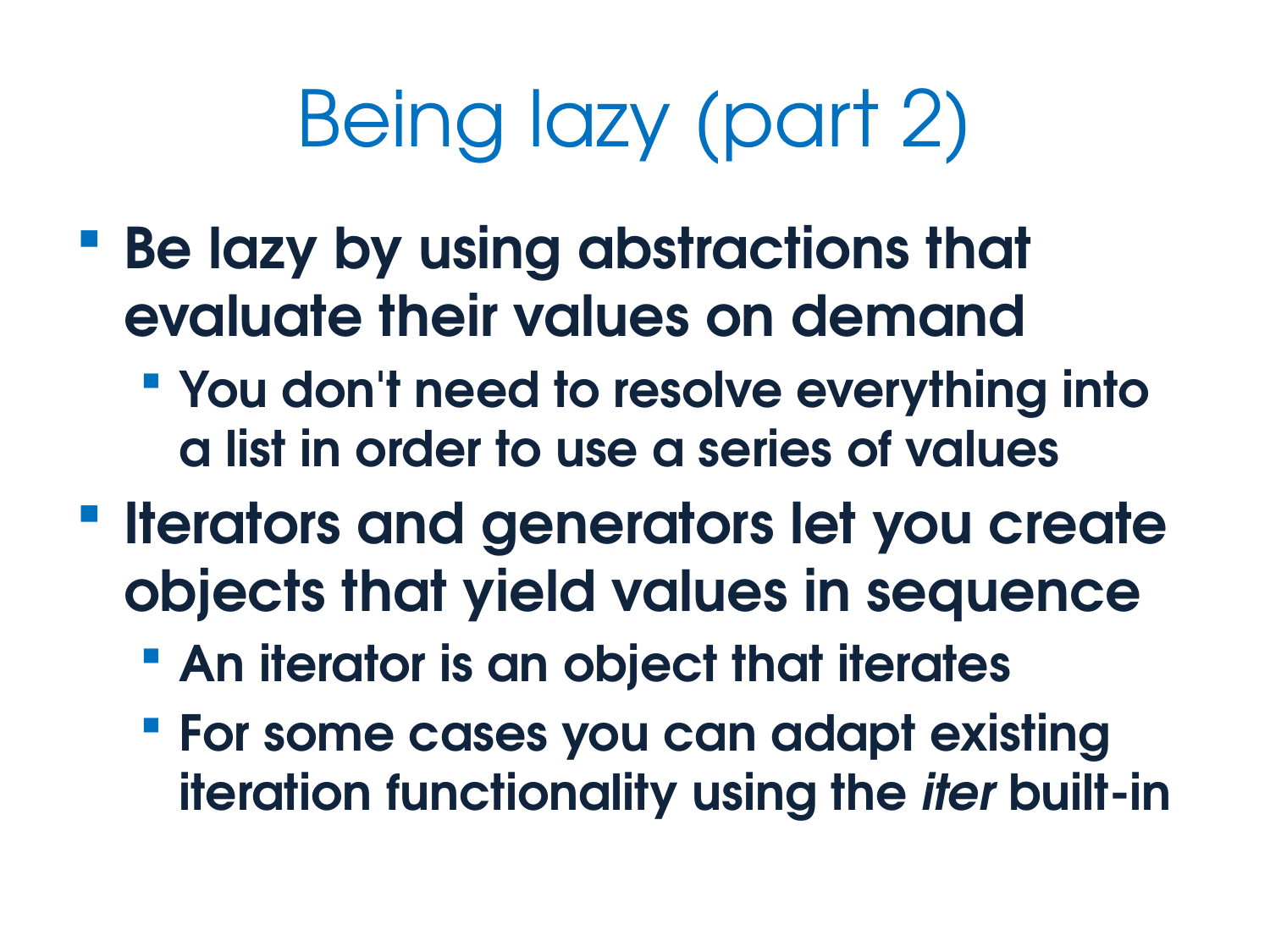

# Being lazy (part 2)
Be lazy by using abstractions that evaluate their values on demand
You don't need to resolve everything into a list in order to use a series of values
Iterators and generators let you create objects that yield values in sequence
An iterator is an object that iterates
For some cases you can adapt existing iteration functionality using the iter built-in